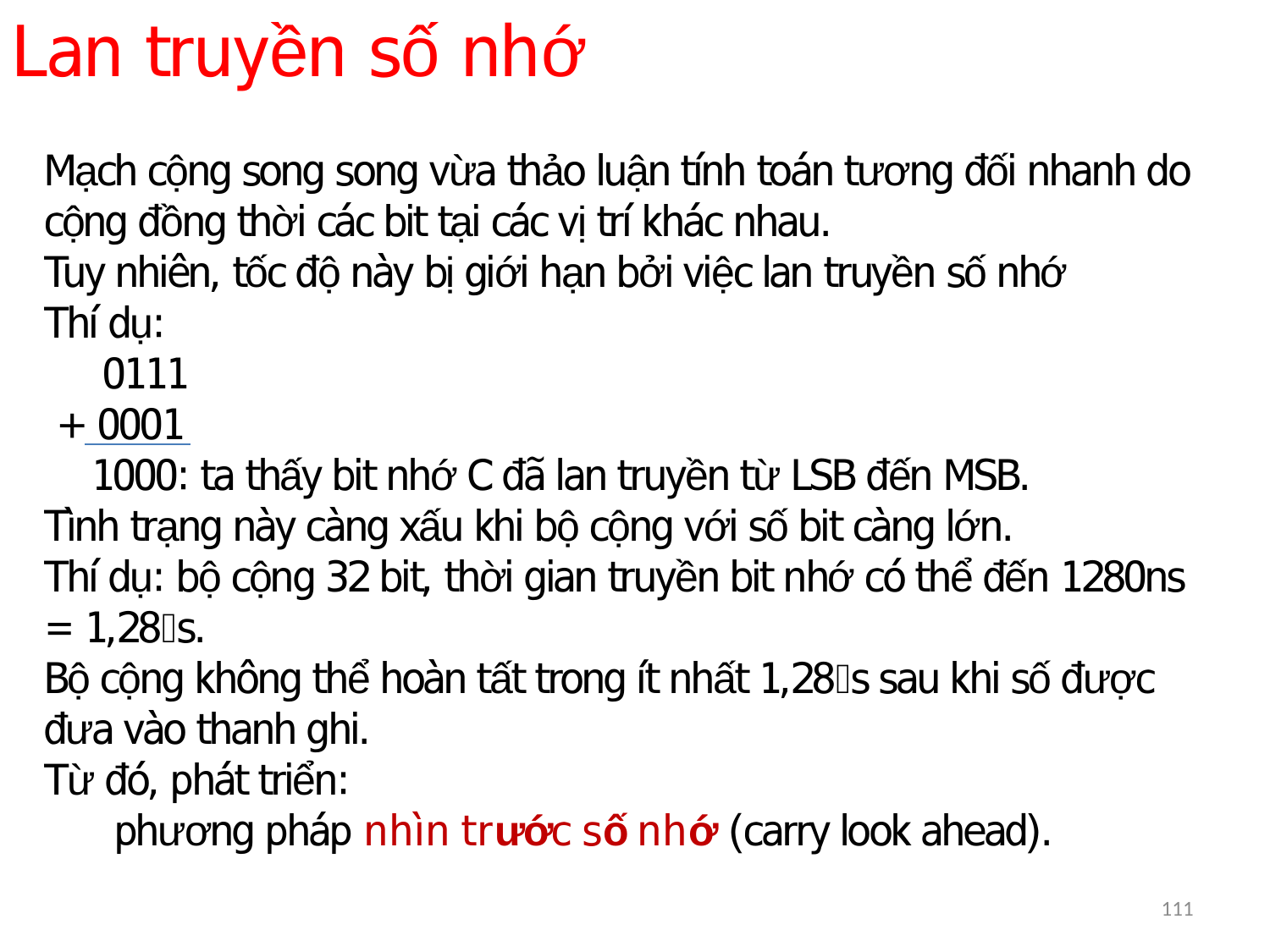

Lan truyền số nhớ
Mạch cộng song song vừa thảo luận tính toán tương đối nhanh do cộng đồng thời các bit tại các vị trí khác nhau.
Tuy nhiên, tốc độ này bị giới hạn bởi việc lan truyền số nhớ
Thí dụ:
     0111
 + 0001
    1000: ta thấy bit nhớ C đã lan truyền từ LSB đến MSB.
Tình trạng này càng xấu khi bộ cộng với số bit càng lớn.
Thí dụ: bộ cộng 32 bit, thời gian truyền bit nhớ có thể đến 1280ns = 1,28μs.
Bộ cộng không thể hoàn tất trong ít nhất 1,28μs sau khi số được đưa vào thanh ghi.
Từ đó, phát triển:
      phương pháp nhìn trước số nhớ (carry look ahead).
111